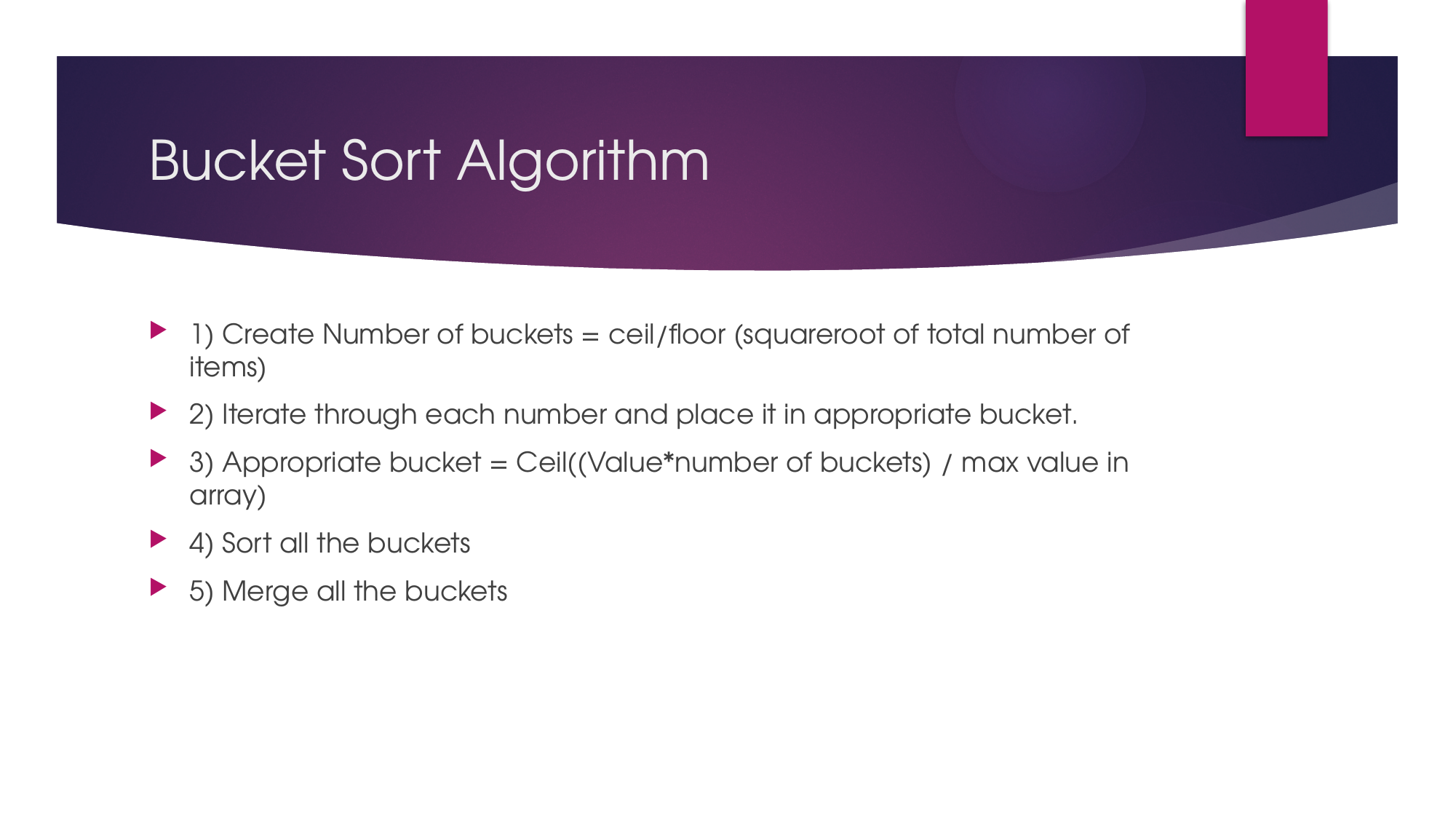

# Bucket Sort Algorithm
1) Create Number of buckets = ceil/floor (squareroot of total number of items)
2) Iterate through each number and place it in appropriate bucket.
3) Appropriate bucket = Ceil((Value*number of buckets) / max value in array)
4) Sort all the buckets
5) Merge all the buckets